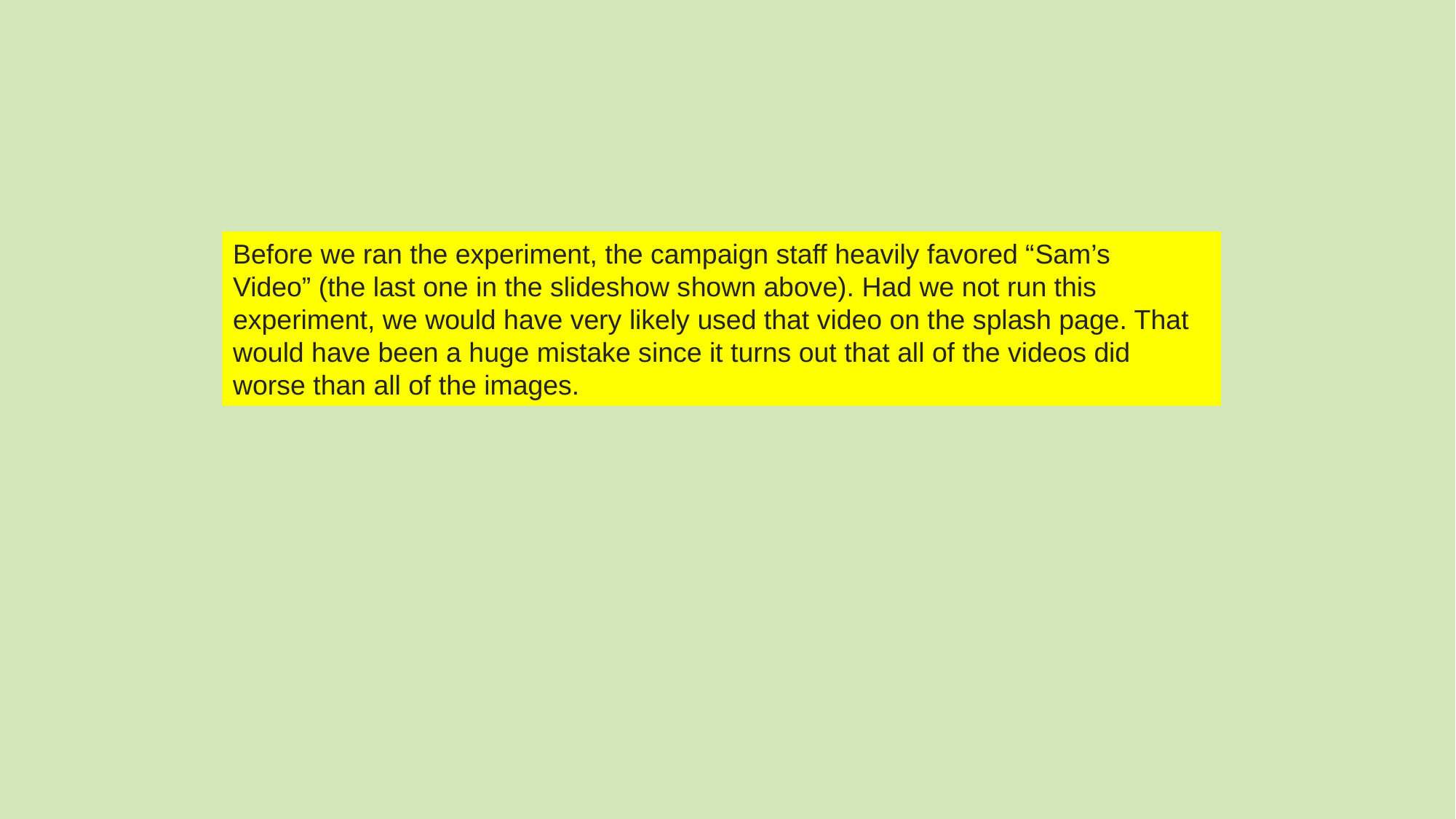

#

Before we ran the experiment, the campaign staff heavily favored “Sam’s Video” (the last one in the slideshow shown above). Had we not run this experiment, we would have very likely used that video on the splash page. That would have been a huge mistake since it turns out that all of the videos did worse than all of the images.